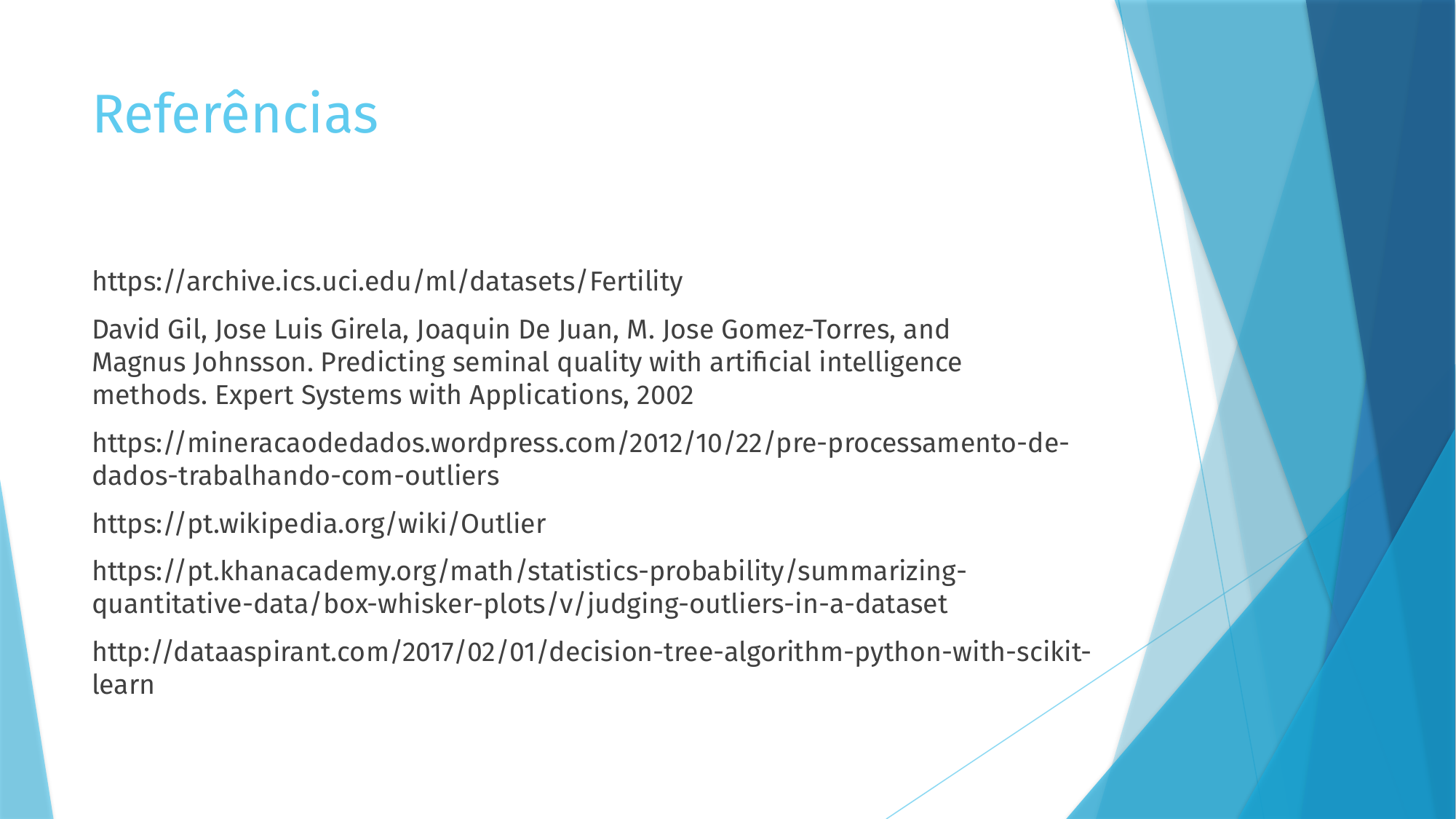

# Referências
https://archive.ics.uci.edu/ml/datasets/Fertility
David Gil, Jose Luis Girela, Joaquin De Juan, M. Jose Gomez-Torres, and 
Magnus Johnsson. Predicting seminal quality with artificial intelligence 
methods. Expert Systems with Applications, 2002
https://mineracaodedados.wordpress.com/2012/10/22/pre-processamento-de-dados-trabalhando-com-outliers
https://pt.wikipedia.org/wiki/Outlier
https://pt.khanacademy.org/math/statistics-probability/summarizing-quantitative-data/box-whisker-plots/v/judging-outliers-in-a-dataset
http://dataaspirant.com/2017/02/01/decision-tree-algorithm-python-with-scikit-learn